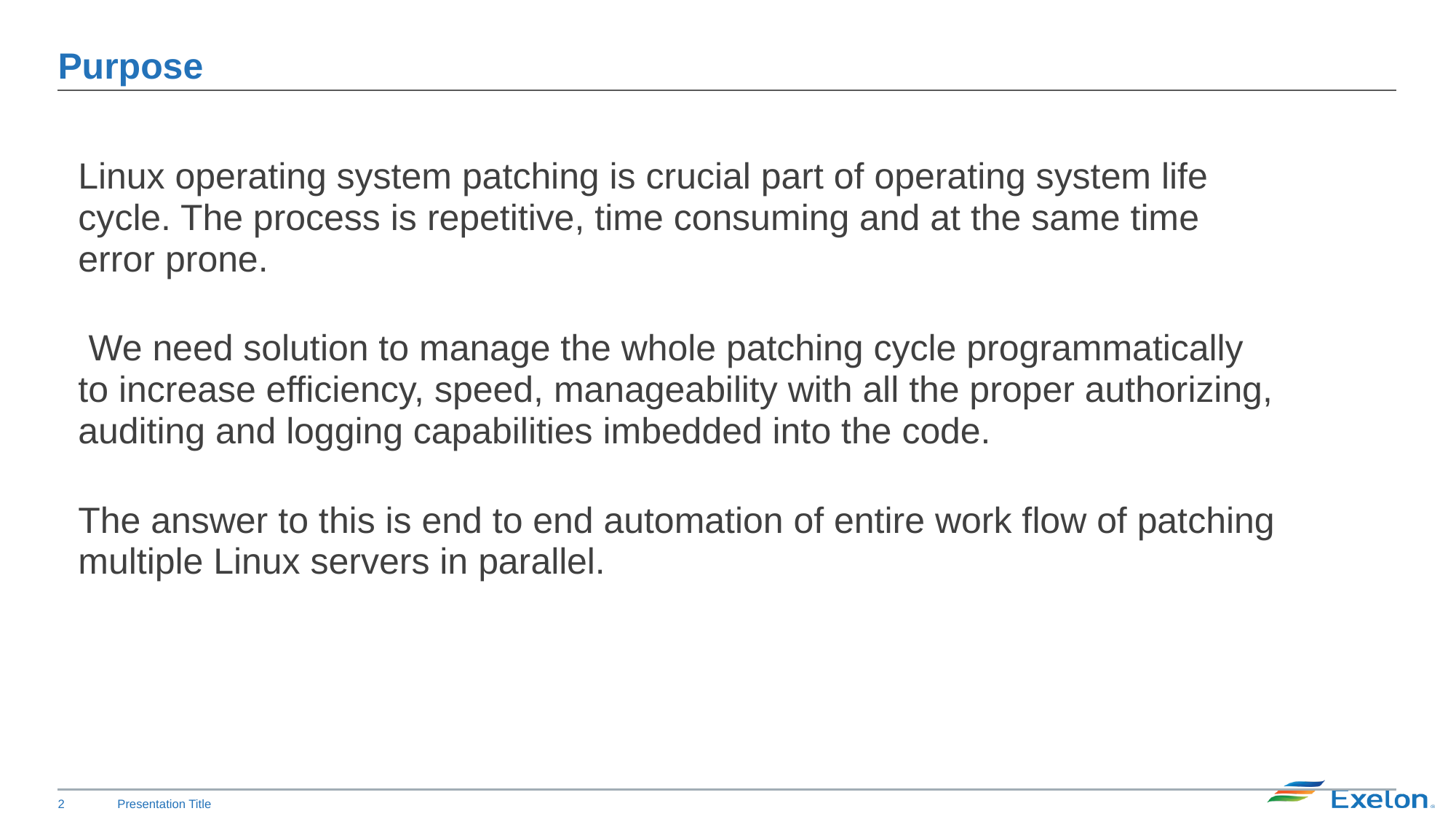

# Purpose

Linux operating system patching is crucial part of operating system life cycle. The process is repetitive, time consuming and at the same time error prone.

 We need solution to manage the whole patching cycle programmatically to increase efficiency, speed, manageability with all the proper authorizing, auditing and logging capabilities imbedded into the code.

The answer to this is end to end automation of entire work flow of patching multiple Linux servers in parallel.
2
Presentation Title